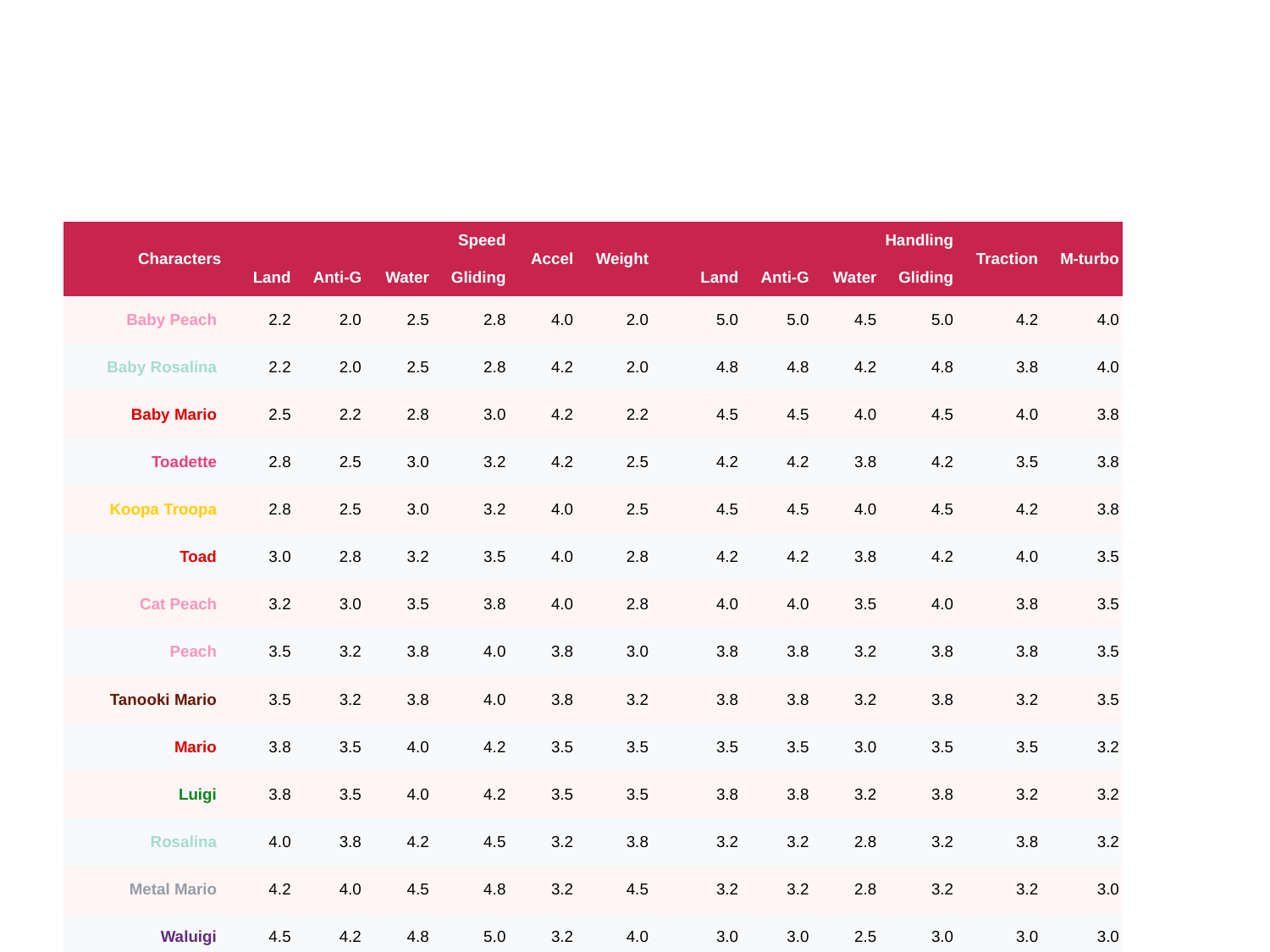

| Characters | Speed | Speed | Speed | Speed | Accel | Weight | Handling | Handling | Handling | Handling | Traction | M-turbo |
| --- | --- | --- | --- | --- | --- | --- | --- | --- | --- | --- | --- | --- |
| Characters | Land | Anti-G | Water | Gliding | Accel | Weight | Land | Anti-G | Water | Gliding | Traction | M-turbo |
| Baby Peach | 2.2 | 2.0 | 2.5 | 2.8 | 4.0 | 2.0 | 5.0 | 5.0 | 4.5 | 5.0 | 4.2 | 4.0 |
| Baby Rosalina | 2.2 | 2.0 | 2.5 | 2.8 | 4.2 | 2.0 | 4.8 | 4.8 | 4.2 | 4.8 | 3.8 | 4.0 |
| Baby Mario | 2.5 | 2.2 | 2.8 | 3.0 | 4.2 | 2.2 | 4.5 | 4.5 | 4.0 | 4.5 | 4.0 | 3.8 |
| Toadette | 2.8 | 2.5 | 3.0 | 3.2 | 4.2 | 2.5 | 4.2 | 4.2 | 3.8 | 4.2 | 3.5 | 3.8 |
| Koopa Troopa | 2.8 | 2.5 | 3.0 | 3.2 | 4.0 | 2.5 | 4.5 | 4.5 | 4.0 | 4.5 | 4.2 | 3.8 |
| Toad | 3.0 | 2.8 | 3.2 | 3.5 | 4.0 | 2.8 | 4.2 | 4.2 | 3.8 | 4.2 | 4.0 | 3.5 |
| Cat Peach | 3.2 | 3.0 | 3.5 | 3.8 | 4.0 | 2.8 | 4.0 | 4.0 | 3.5 | 4.0 | 3.8 | 3.5 |
| Peach | 3.5 | 3.2 | 3.8 | 4.0 | 3.8 | 3.0 | 3.8 | 3.8 | 3.2 | 3.8 | 3.8 | 3.5 |
| Tanooki Mario | 3.5 | 3.2 | 3.8 | 4.0 | 3.8 | 3.2 | 3.8 | 3.8 | 3.2 | 3.8 | 3.2 | 3.5 |
| Mario | 3.8 | 3.5 | 4.0 | 4.2 | 3.5 | 3.5 | 3.5 | 3.5 | 3.0 | 3.5 | 3.5 | 3.2 |
| Luigi | 3.8 | 3.5 | 4.0 | 4.2 | 3.5 | 3.5 | 3.8 | 3.8 | 3.2 | 3.8 | 3.2 | 3.2 |
| Rosalina | 4.0 | 3.8 | 4.2 | 4.5 | 3.2 | 3.8 | 3.2 | 3.2 | 2.8 | 3.2 | 3.8 | 3.2 |
| Metal Mario | 4.2 | 4.0 | 4.5 | 4.8 | 3.2 | 4.5 | 3.2 | 3.2 | 2.8 | 3.2 | 3.2 | 3.0 |
| Waluigi | 4.5 | 4.2 | 4.8 | 5.0 | 3.2 | 4.0 | 3.0 | 3.0 | 2.5 | 3.0 | 3.0 | 3.0 |
| Wario | 4.8 | 4.5 | 5.0 | 5.2 | 3.0 | 4.2 | 2.8 | 2.8 | 2.2 | 2.8 | 3.2 | 2.8 |
| Bowser | 4.8 | 4.5 | 5.0 | 5.2 | 3.0 | 4.5 | 2.5 | 2.5 | 2.0 | 2.5 | 3.0 | 2.8 |